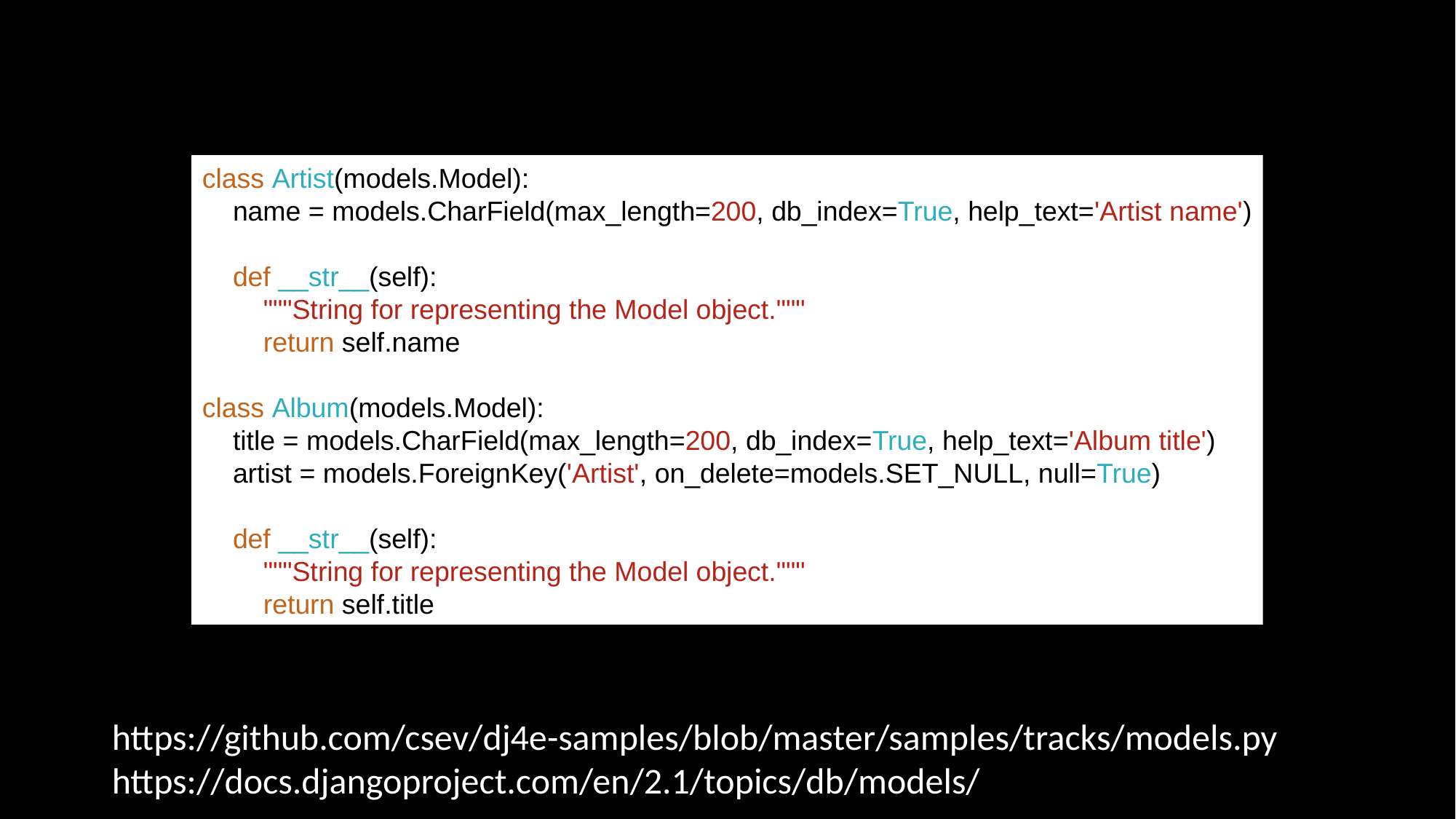

class Artist(models.Model):
    name = models.CharField(max_length=200, db_index=True, help_text='Artist name')

    def __str__(self):
        """String for representing the Model object."""
        return self.name

class Album(models.Model):
    title = models.CharField(max_length=200, db_index=True, help_text='Album title')
    artist = models.ForeignKey('Artist', on_delete=models.SET_NULL, null=True)

    def __str__(self):
        """String for representing the Model object."""
        return self.title
https://github.com/csev/dj4e-samples/blob/master/samples/tracks/models.py
https://docs.djangoproject.com/en/2.1/topics/db/models/